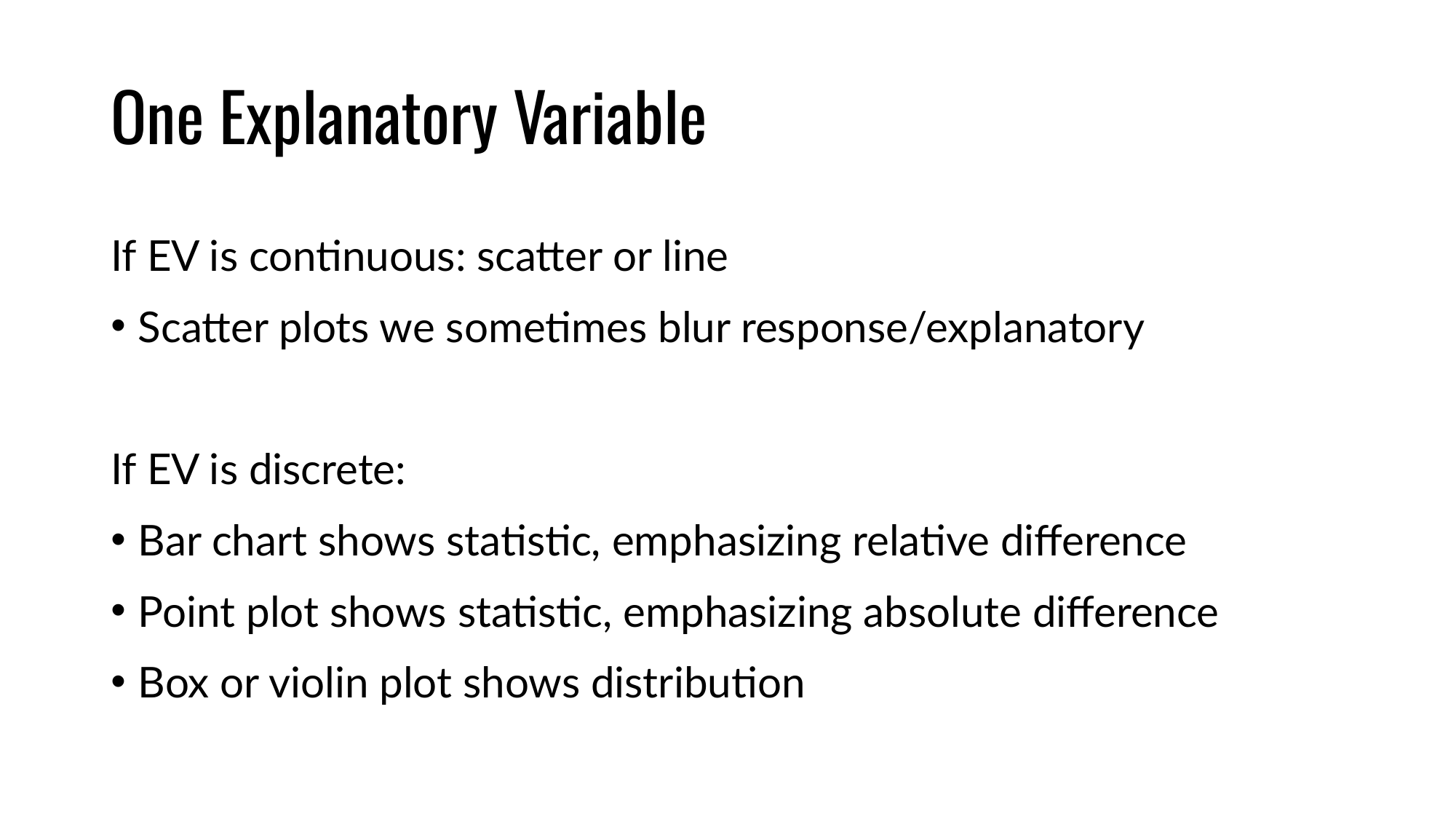

# One Explanatory Variable
If EV is continuous: scatter or line
Scatter plots we sometimes blur response/explanatory

If EV is discrete:
Bar chart shows statistic, emphasizing relative difference
Point plot shows statistic, emphasizing absolute difference
Box or violin plot shows distribution